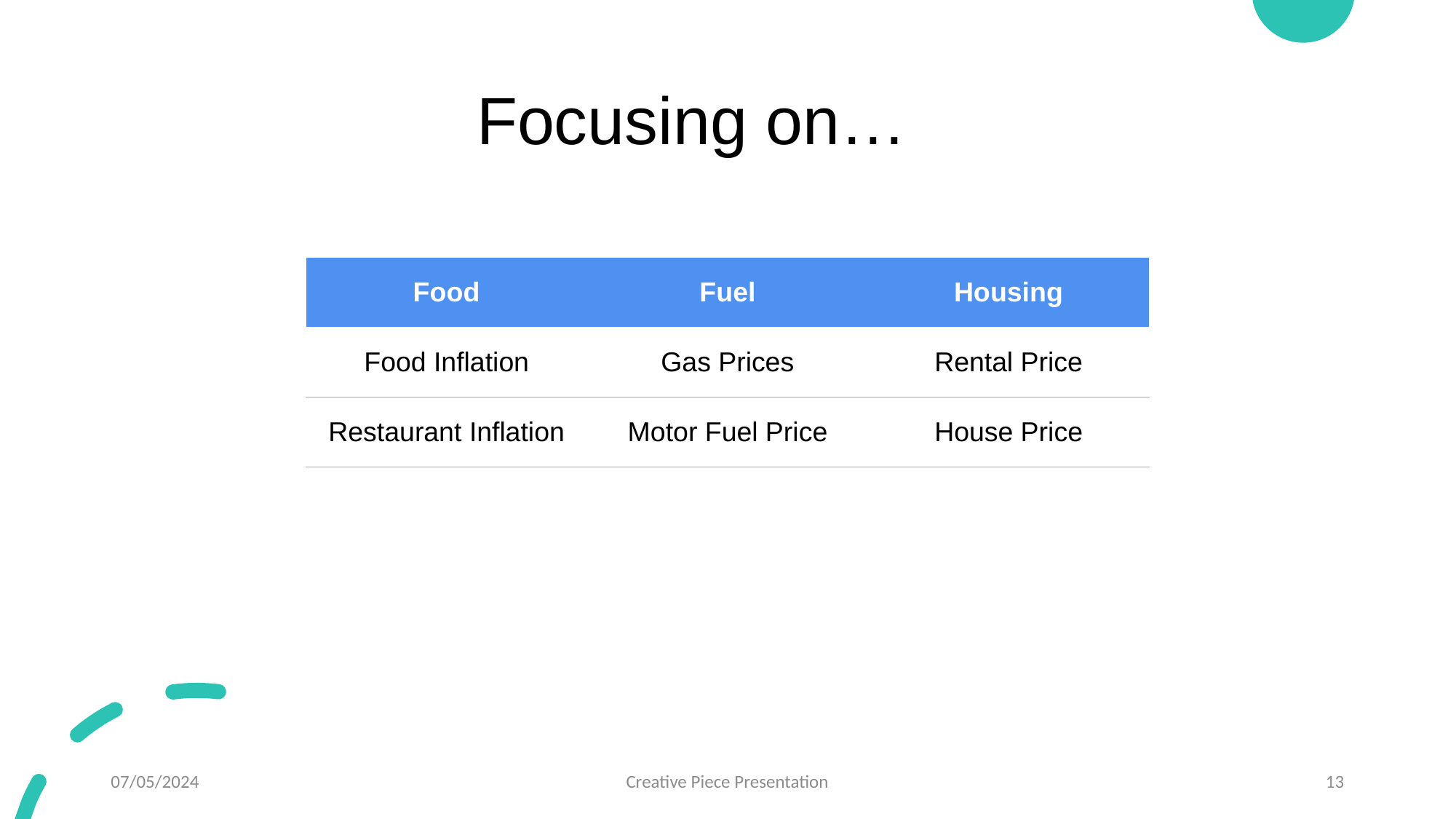

# Focusing on…
| Food | Fuel | Housing |
| --- | --- | --- |
| Food Inflation | Gas Prices | Rental Price |
| Restaurant Inflation | Motor Fuel Price | House Price |
07/05/2024
Creative Piece Presentation
13